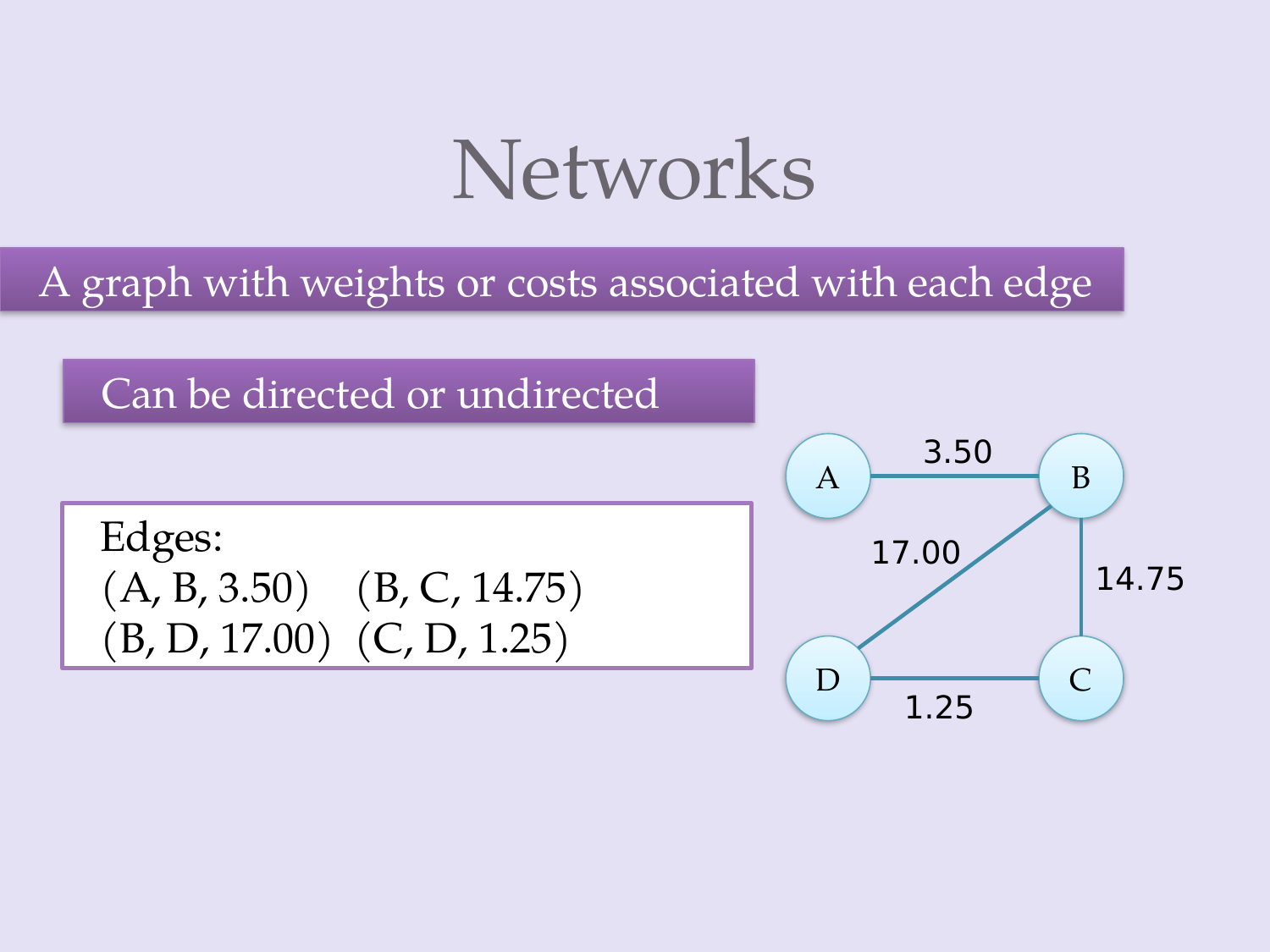

# Networks
A graph with weights or costs associated with each edge
Can be directed or undirected
3.50
A
B
D
C
17.00
14.75
1.25
Edges:
(A, B, 3.50)	(B, C, 14.75)
(B, D, 17.00)	(C, D, 1.25)